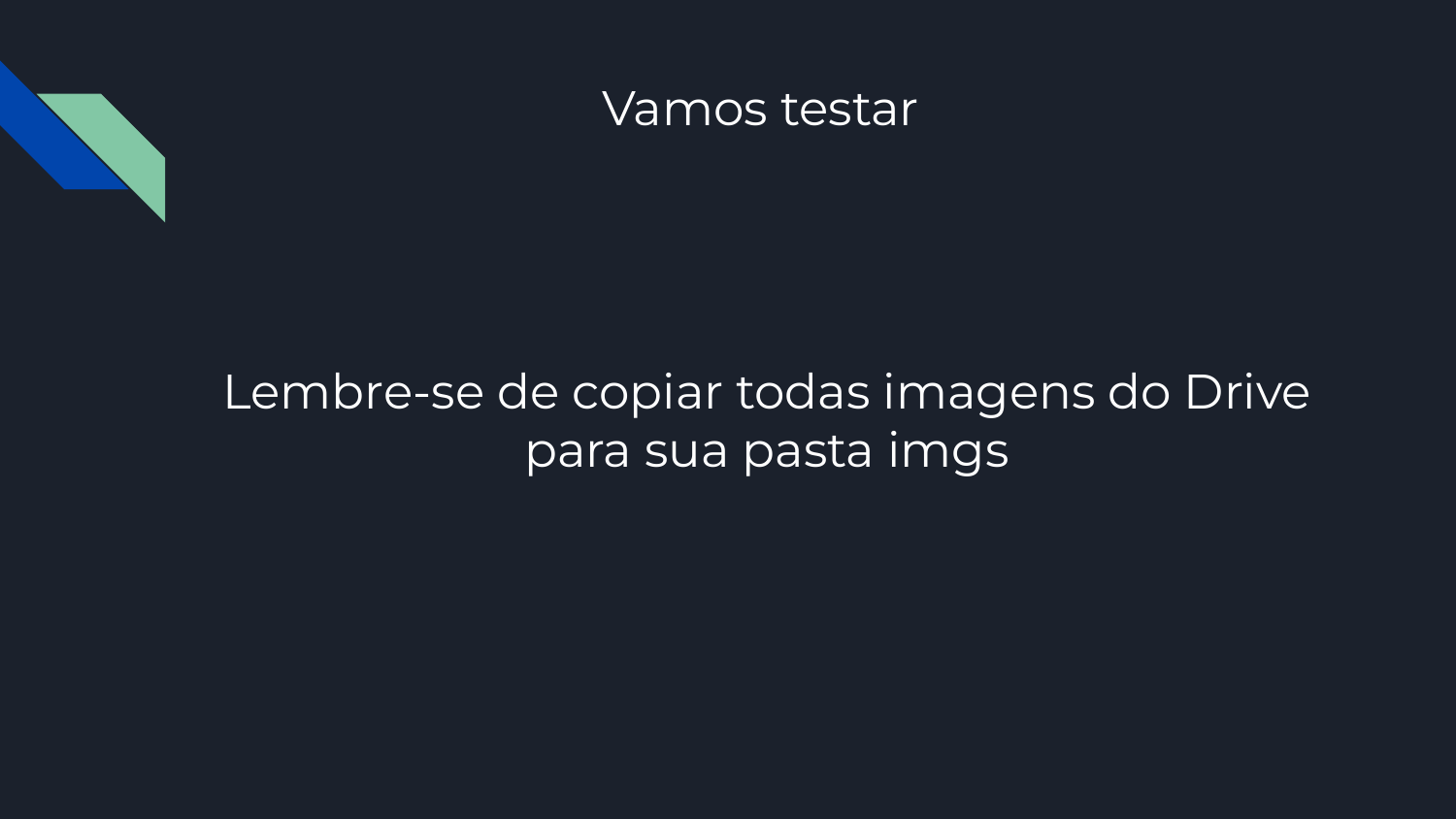

# Vamos testar

Lembre-se de copiar todas imagens do Drive para sua pasta imgs